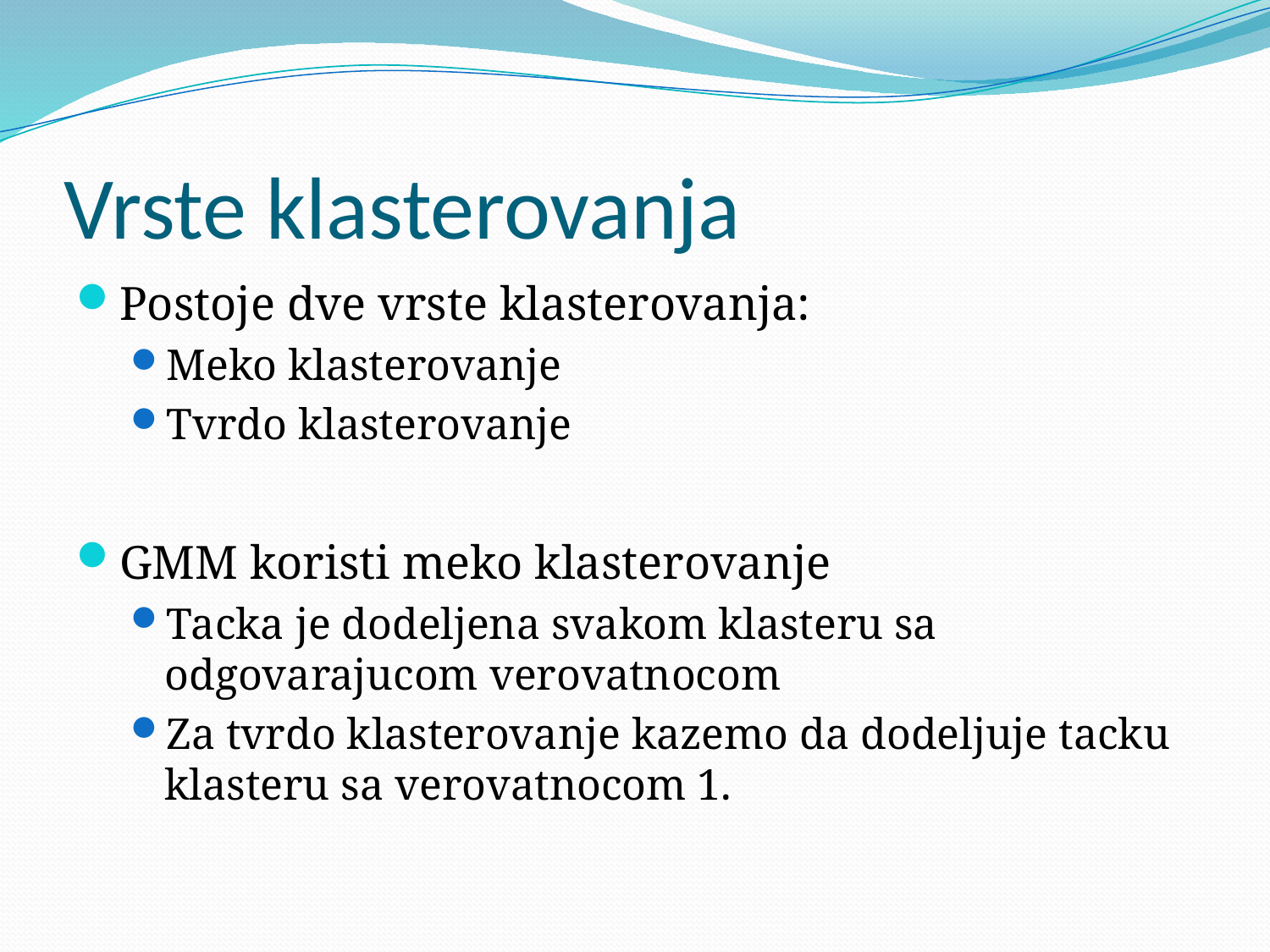

# Vrste klasterovanja
Postoje dve vrste klasterovanja:
Meko klasterovanje
Tvrdo klasterovanje

GMM koristi meko klasterovanje
Tacka je dodeljena svakom klasteru sa odgovarajucom verovatnocom
Za tvrdo klasterovanje kazemo da dodeljuje tacku klasteru sa verovatnocom 1.